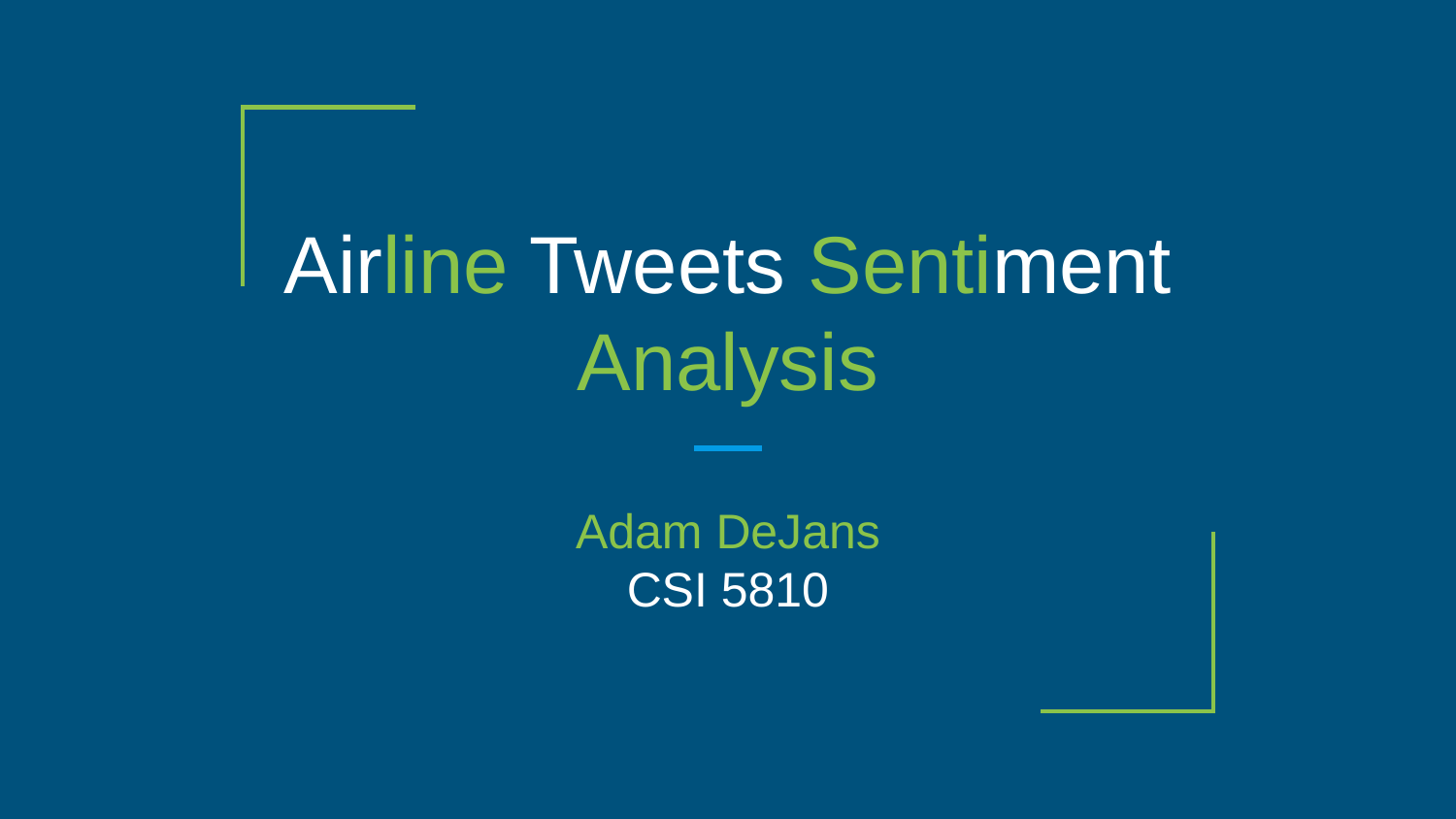

# Airline Tweets Sentiment Analysis
Adam DeJans
CSI 5810